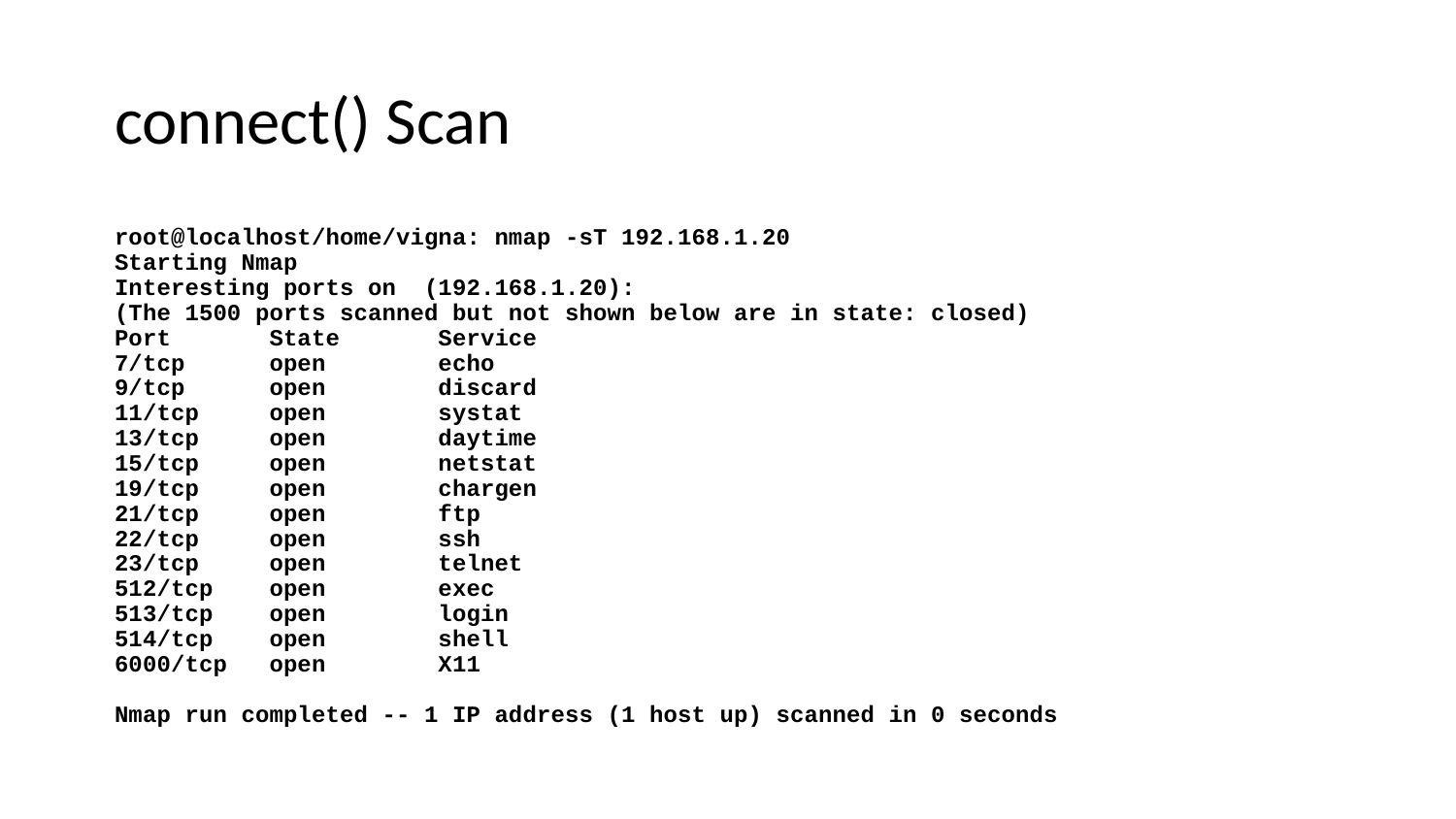

# connect() Scan
root@localhost/home/vigna: nmap -sT 192.168.1.20
Starting Nmap
Interesting ports on  (192.168.1.20):
(The 1500 ports scanned but not shown below are in state: closed)
Port       State       Service
7/tcp      open        echo
9/tcp      open        discard
11/tcp     open        systat
13/tcp     open        daytime
15/tcp     open        netstat
19/tcp     open        chargen
21/tcp     open        ftp
22/tcp     open        ssh
23/tcp     open        telnet
512/tcp    open        exec
513/tcp    open        login
514/tcp    open        shell
6000/tcp   open        X11
Nmap run completed -- 1 IP address (1 host up) scanned in 0 seconds